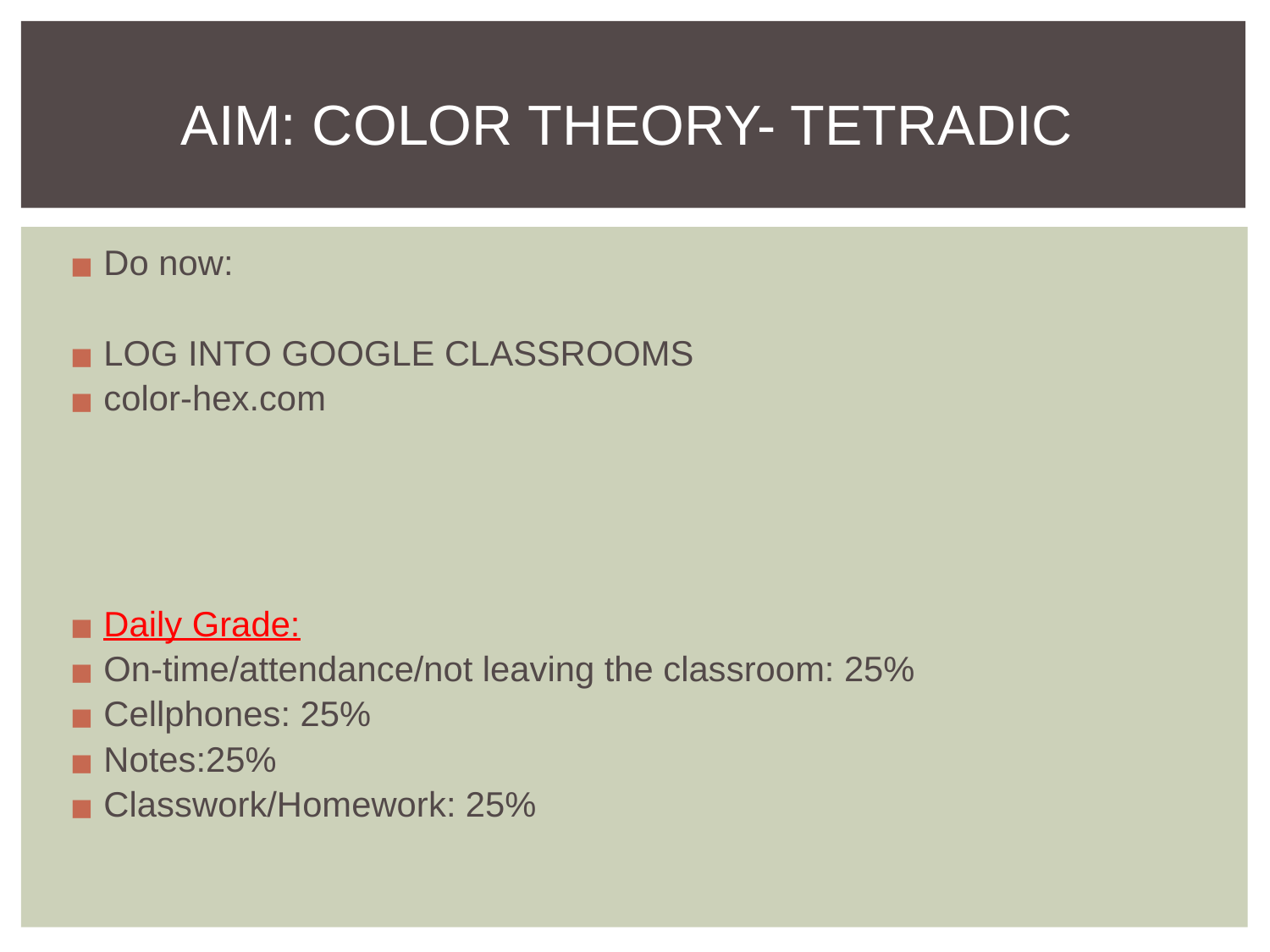

# AIM: COLOR THEORY- TETRADIC
Do now:

LOG INTO GOOGLE CLASSROOMS
color-hex.com

Daily Grade:
On-time/attendance/not leaving the classroom: 25%
Cellphones: 25%
Notes:25%
Classwork/Homework: 25%